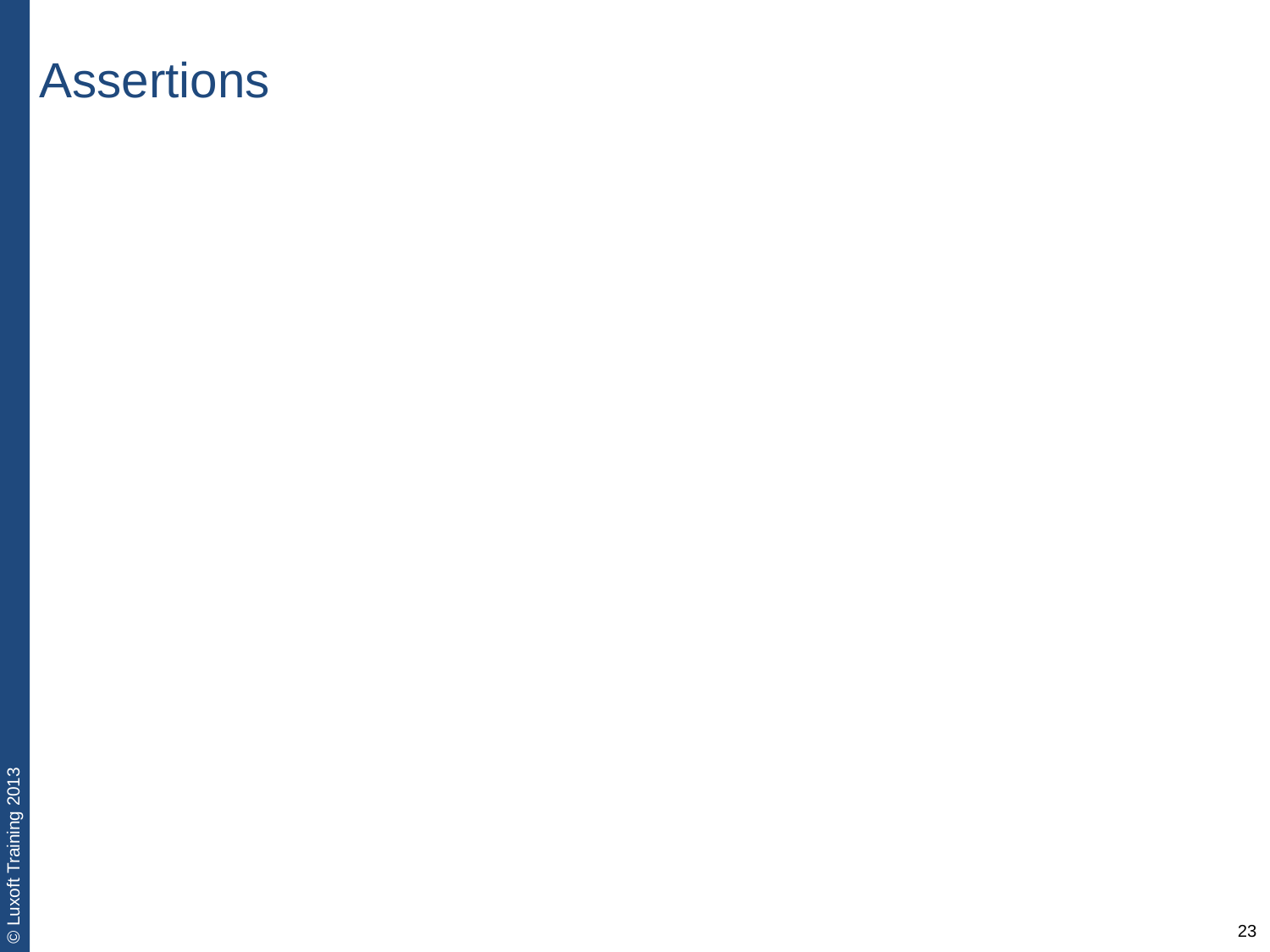

Assertions

23
|  |
| --- |